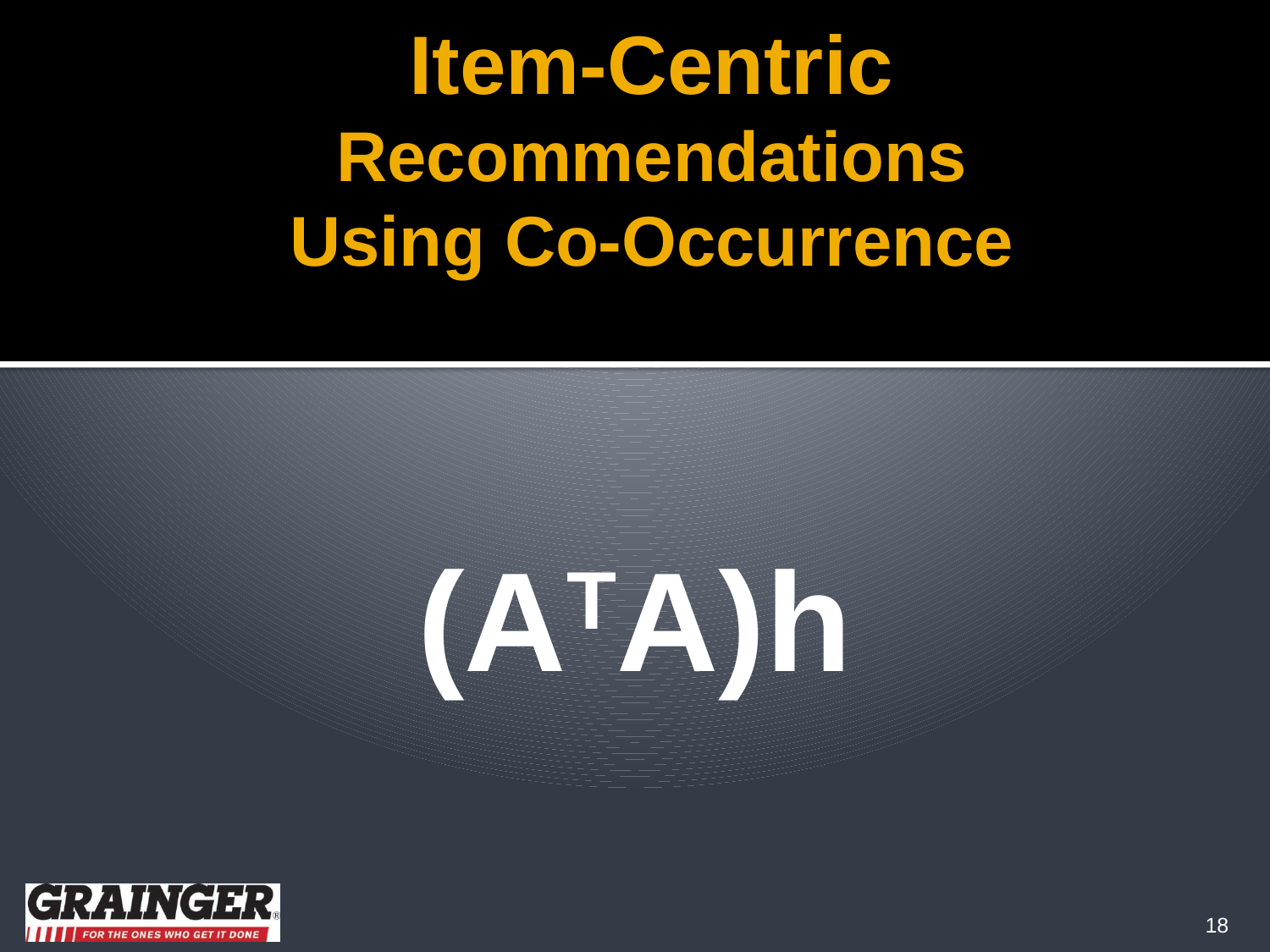

# Item-Centric Recommendations Using Co-Occurrence
(ATA)h
18